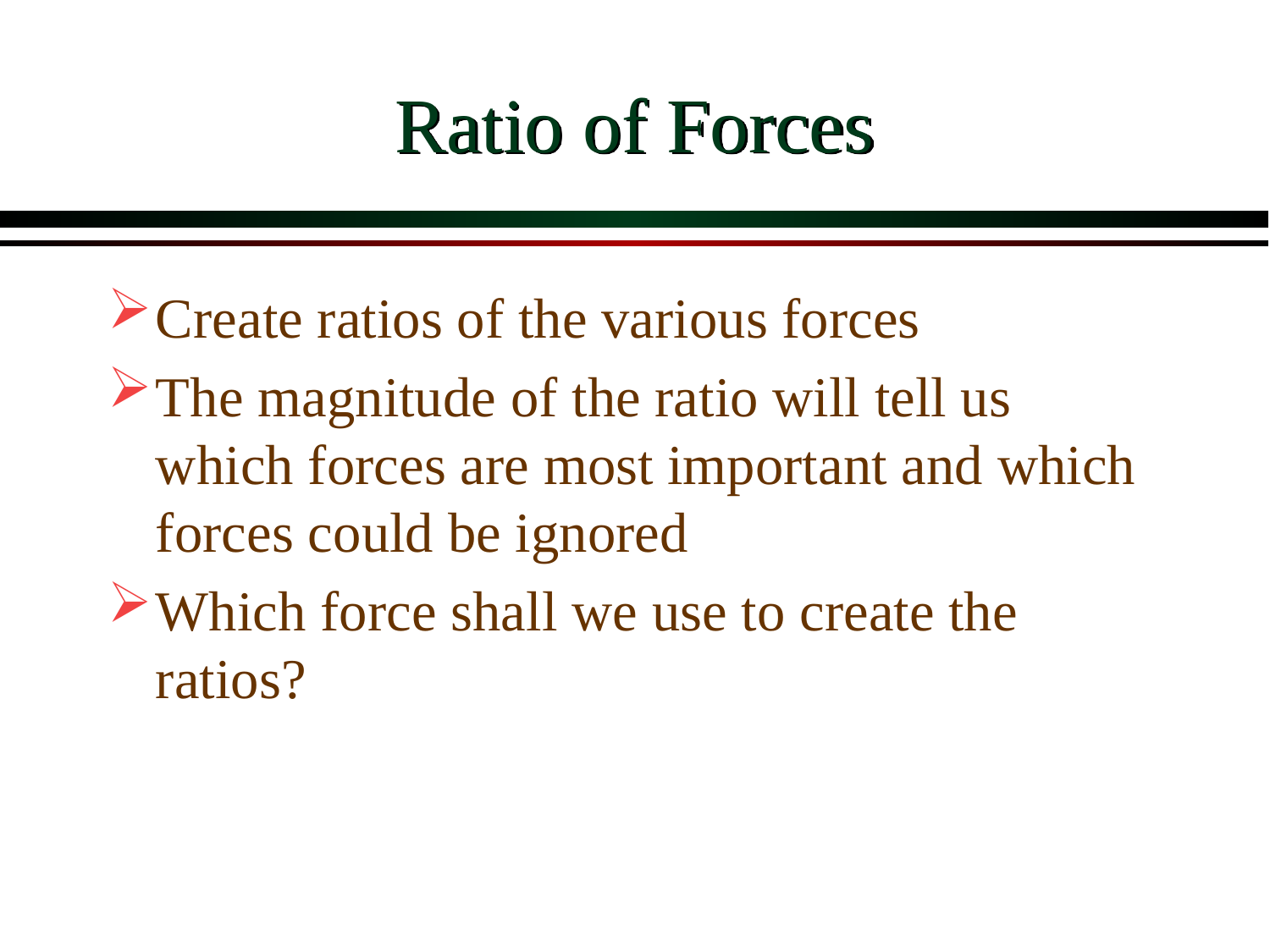

# Ratio of Forces
Create ratios of the various forces
The magnitude of the ratio will tell us which forces are most important and which forces could be ignored
Which force shall we use to create the ratios?